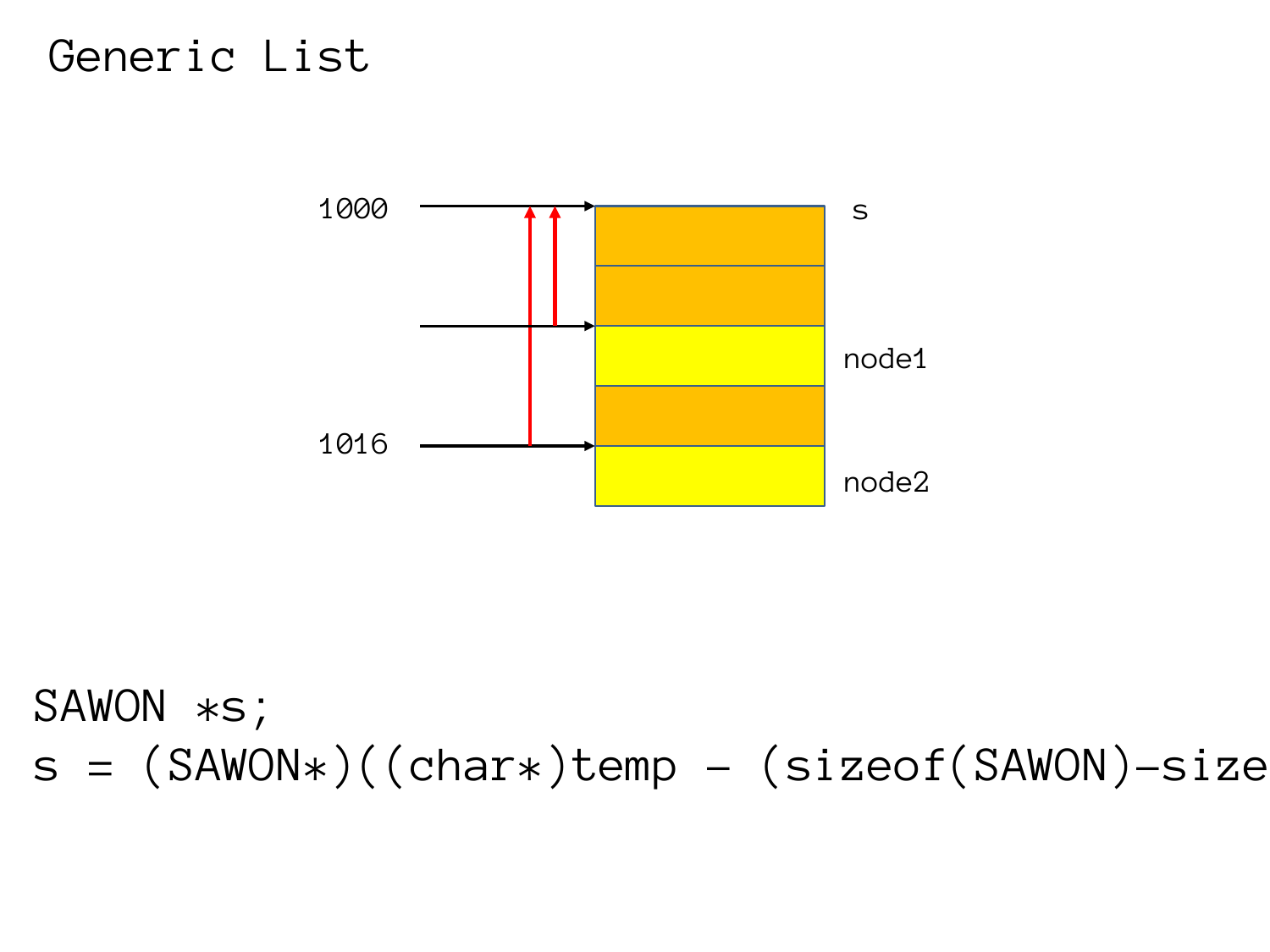

Generic List
1000
s

node1

1016

node2
SAWON *s;
s = (SAWON*)((char*)temp - (sizeof(SAWON)-sizeof(struct list_head)));